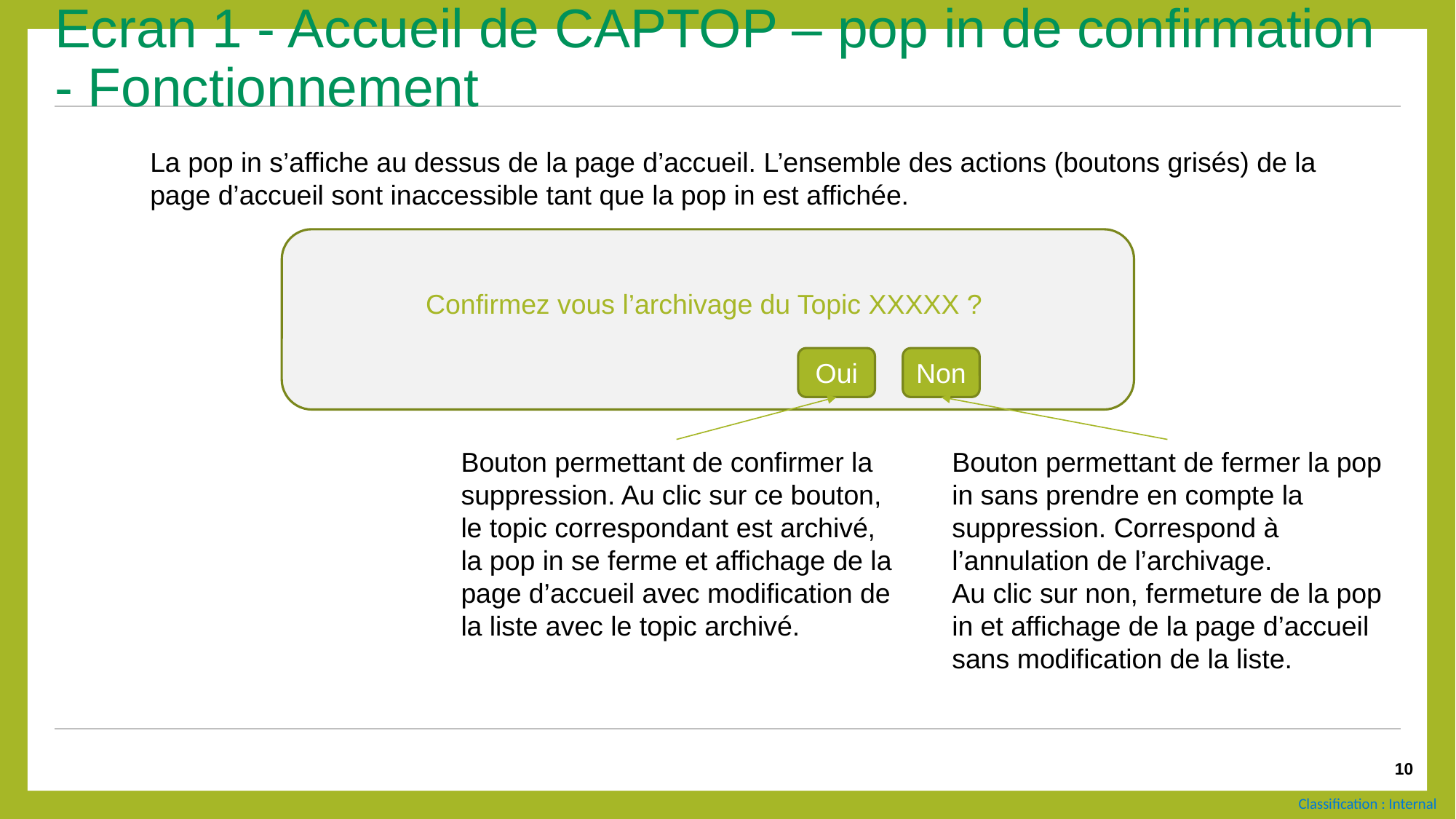

Ecran 1 - Accueil de CAPTOP – pop in de confirmation - Fonctionnement
La pop in s’affiche au dessus de la page d’accueil. L’ensemble des actions (boutons grisés) de la page d’accueil sont inaccessible tant que la pop in est affichée.
Confirmez vous l’archivage du Topic XXXXX ?

Oui
Non
Bouton permettant de confirmer la suppression. Au clic sur ce bouton, le topic correspondant est archivé, la pop in se ferme et affichage de la page d’accueil avec modification de la liste avec le topic archivé.
Bouton permettant de fermer la pop in sans prendre en compte la suppression. Correspond à l’annulation de l’archivage.
Au clic sur non, fermeture de la pop in et affichage de la page d’accueil sans modification de la liste.
10